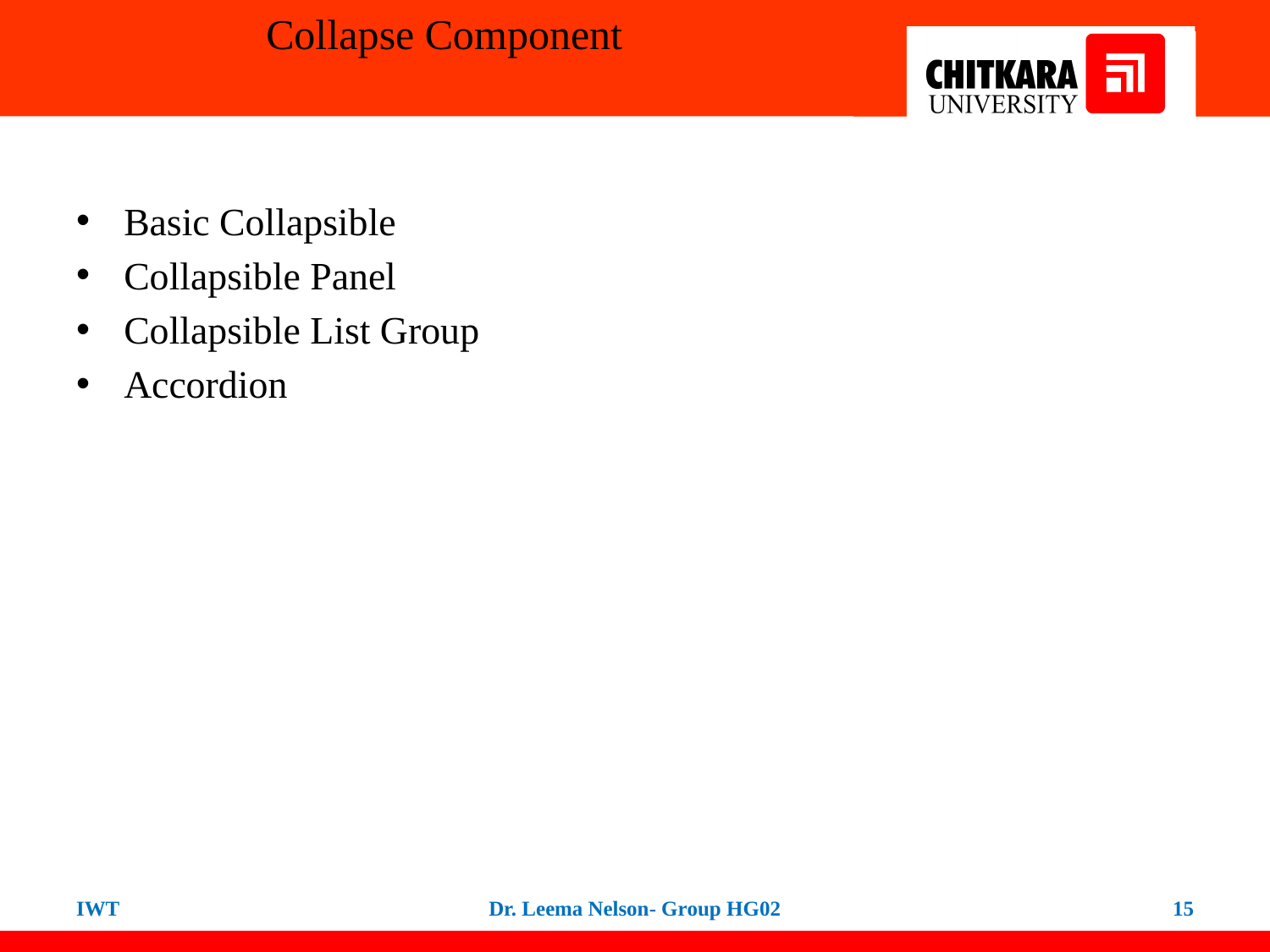

# Collapse Component
Basic Collapsible
Collapsible Panel
Collapsible List Group
Accordion

IWT
Dr. Leema Nelson- Group HG02
15